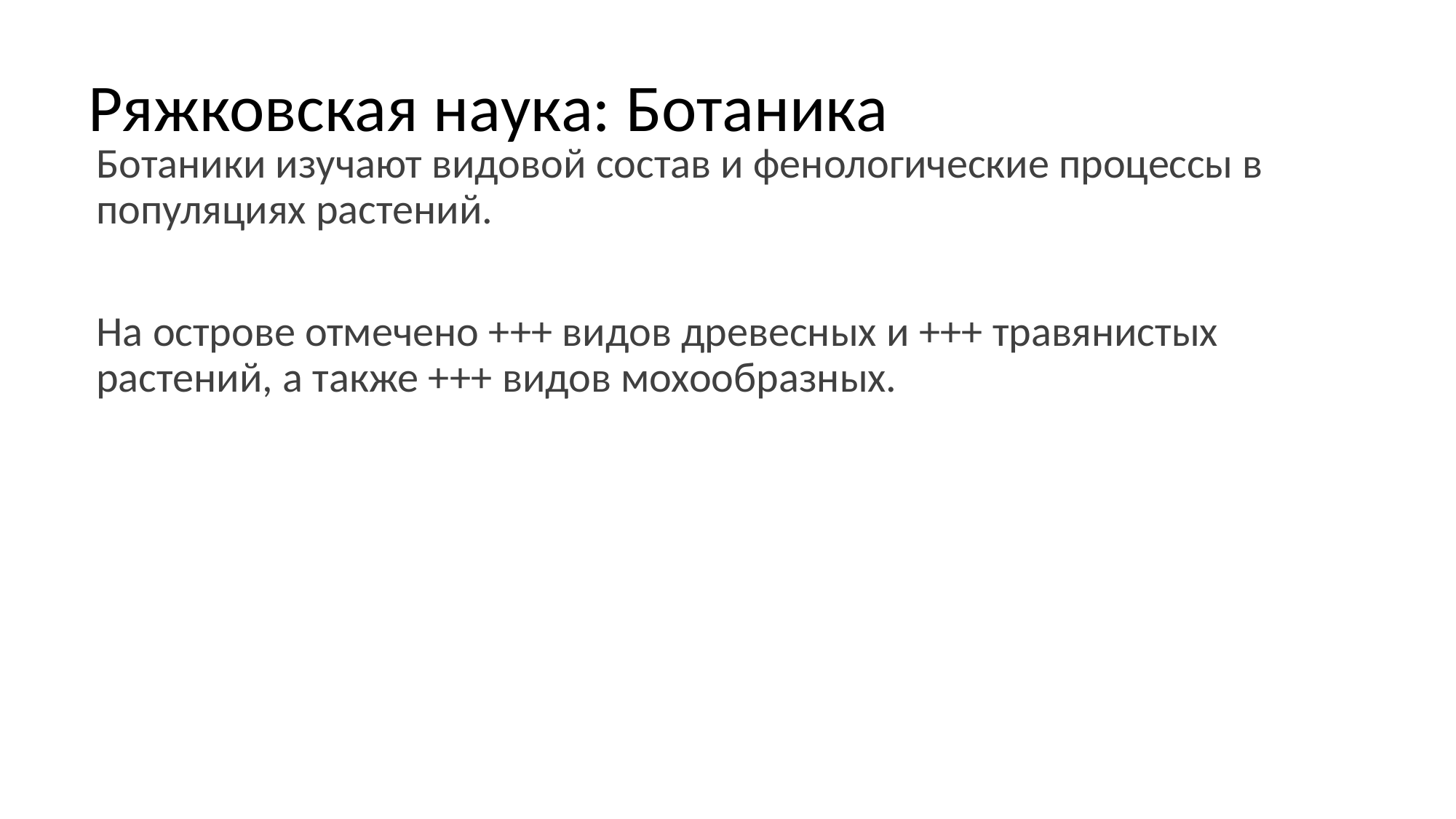

# Ряжковская наука: Ботаника
Ботаники изучают видовой состав и фенологические процессы в популяциях растений.

На острове отмечено +++ видов древесных и +++ травянистых растений, а также +++ видов мохообразных.